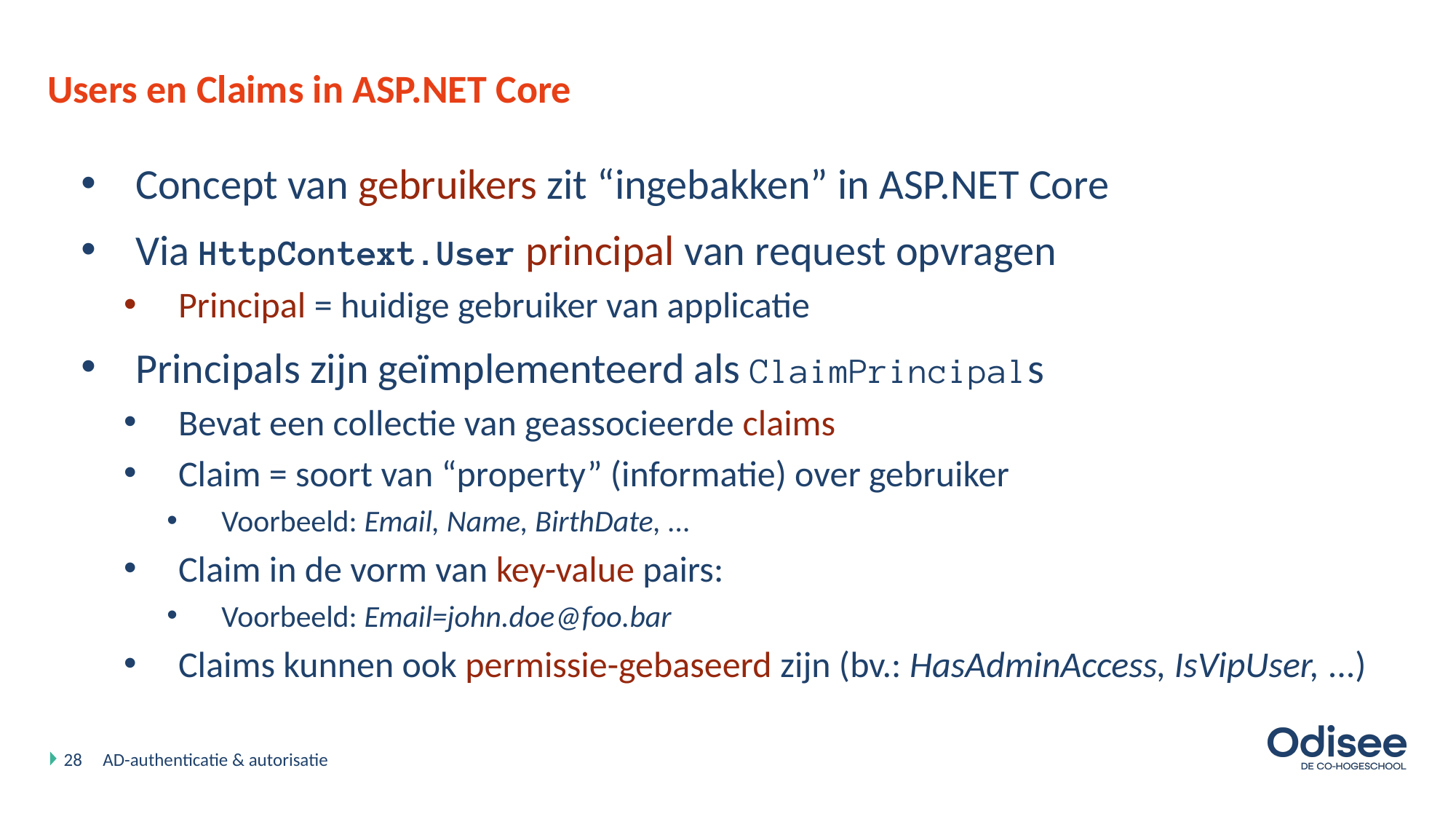

# Users en Claims in ASP.NET Core
Concept van gebruikers zit “ingebakken” in ASP.NET Core
Via HttpContext.User principal van request opvragen
Principal = huidige gebruiker van applicatie
Principals zijn geïmplementeerd als ClaimPrincipals
Bevat een collectie van geassocieerde claims
Claim = soort van “property” (informatie) over gebruiker
Voorbeeld: Email, Name, BirthDate, ...
Claim in de vorm van key-value pairs:
Voorbeeld: Email=john.doe@foo.bar
Claims kunnen ook permissie-gebaseerd zijn (bv.: HasAdminAccess, IsVipUser, ...)

28
AD-authenticatie & autorisatie